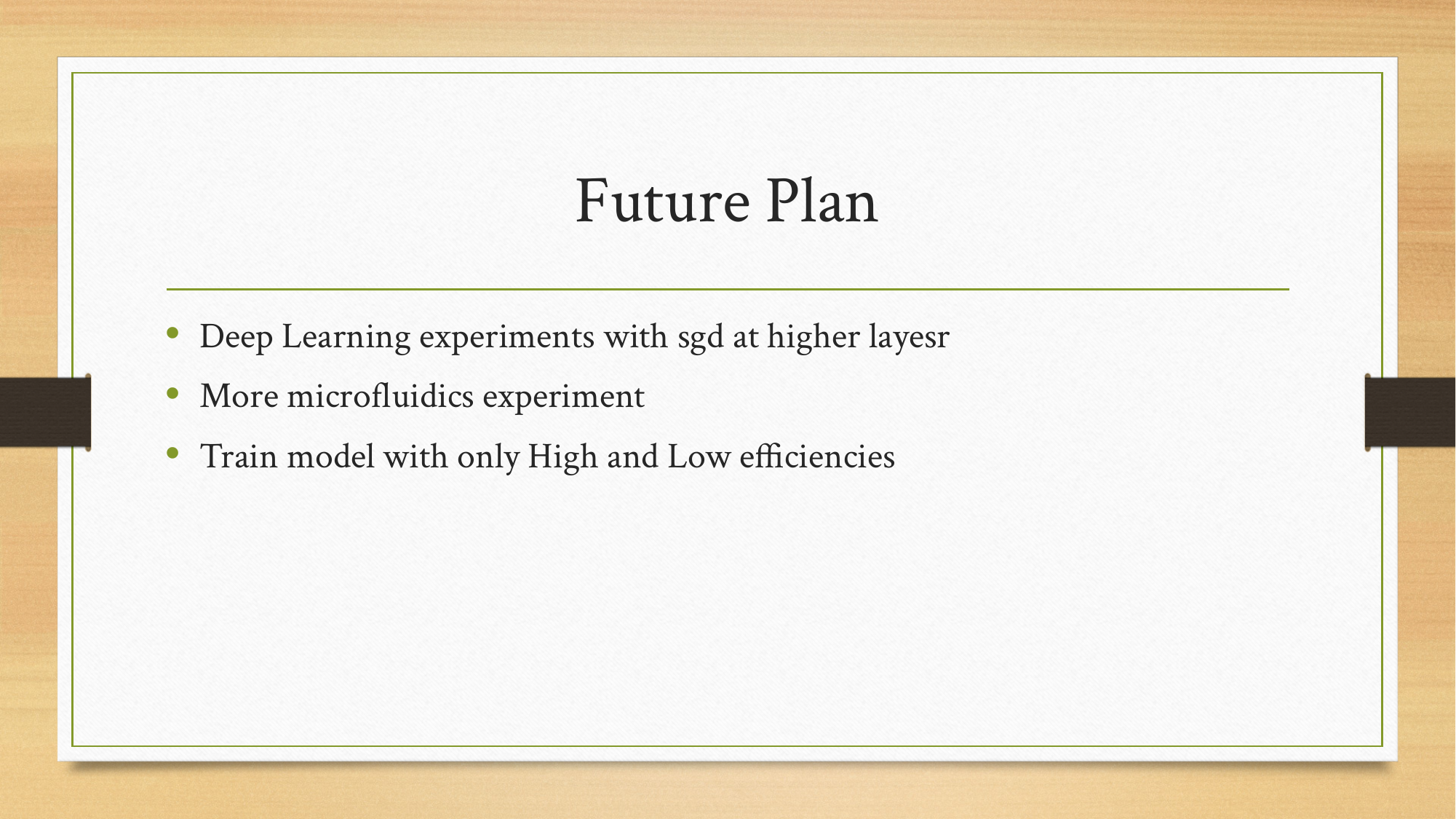

# Future Plan
Deep Learning experiments with sgd at higher layesr
More microfluidics experiment
Train model with only High and Low efficiencies